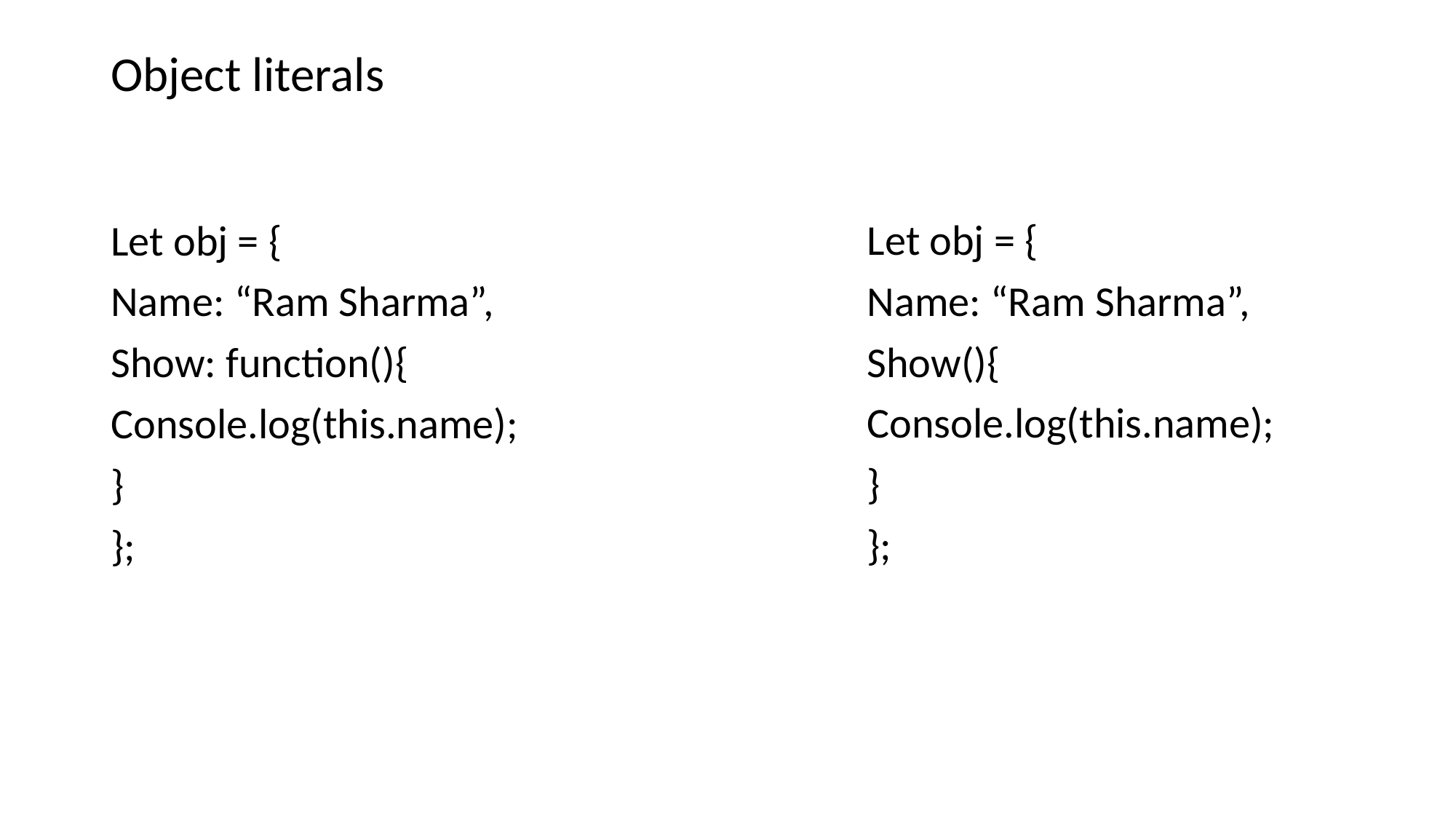

# Object literals
Let obj = {
Name: “Ram Sharma”,
Show: function(){
Console.log(this.name);
}
};
Let obj = {
Name: “Ram Sharma”,
Show(){
Console.log(this.name);
}
};